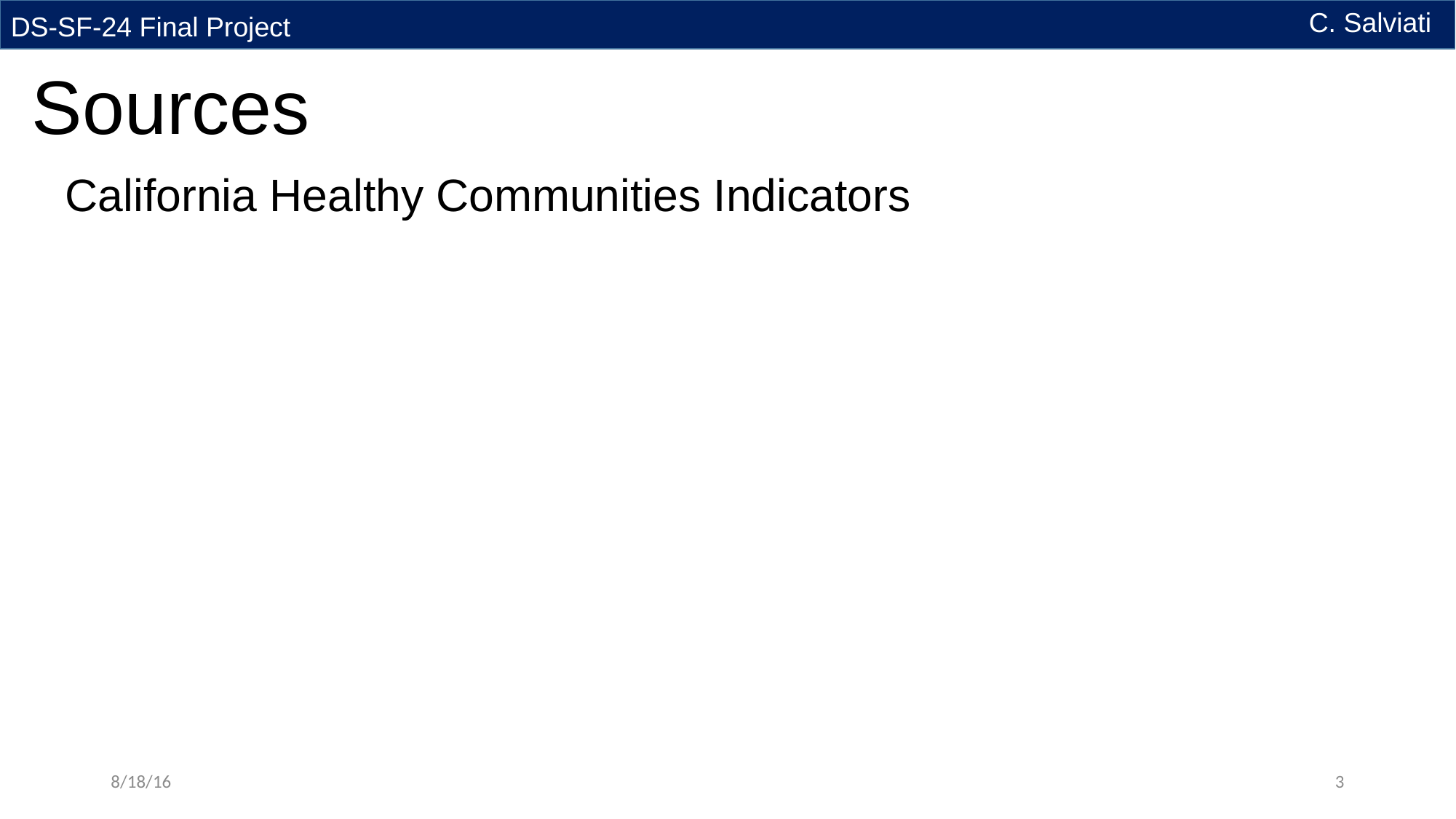

C. Salviati
DS-SF-24 Final Project
 Sources
California Healthy Communities Indicators
8/18/16
3